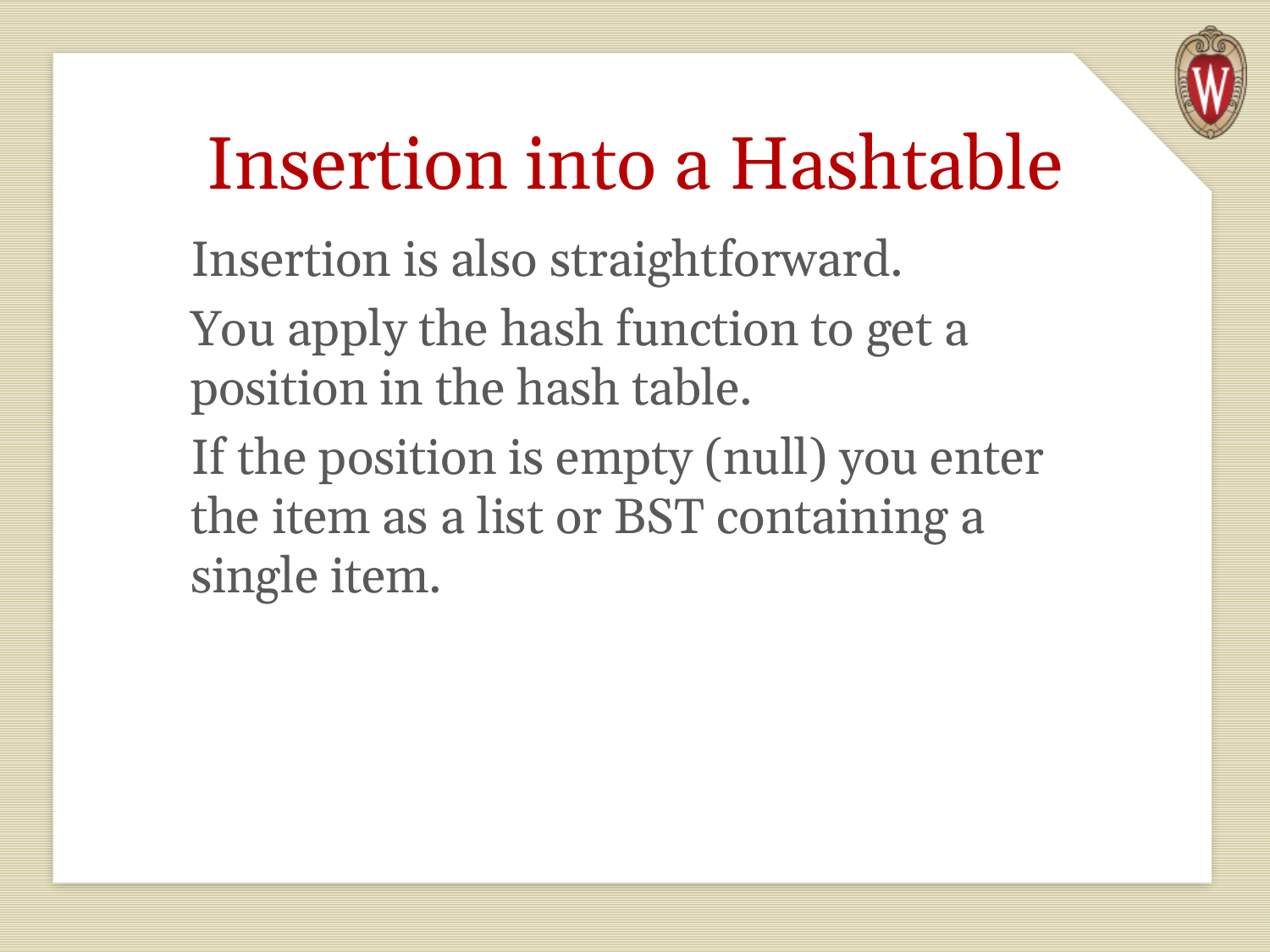

# Insertion into a Hashtable
Insertion is also straightforward.
You apply the hash function to get a position in the hash table.
If the position is empty (null) you enter the item as a list or BST containing a single item.